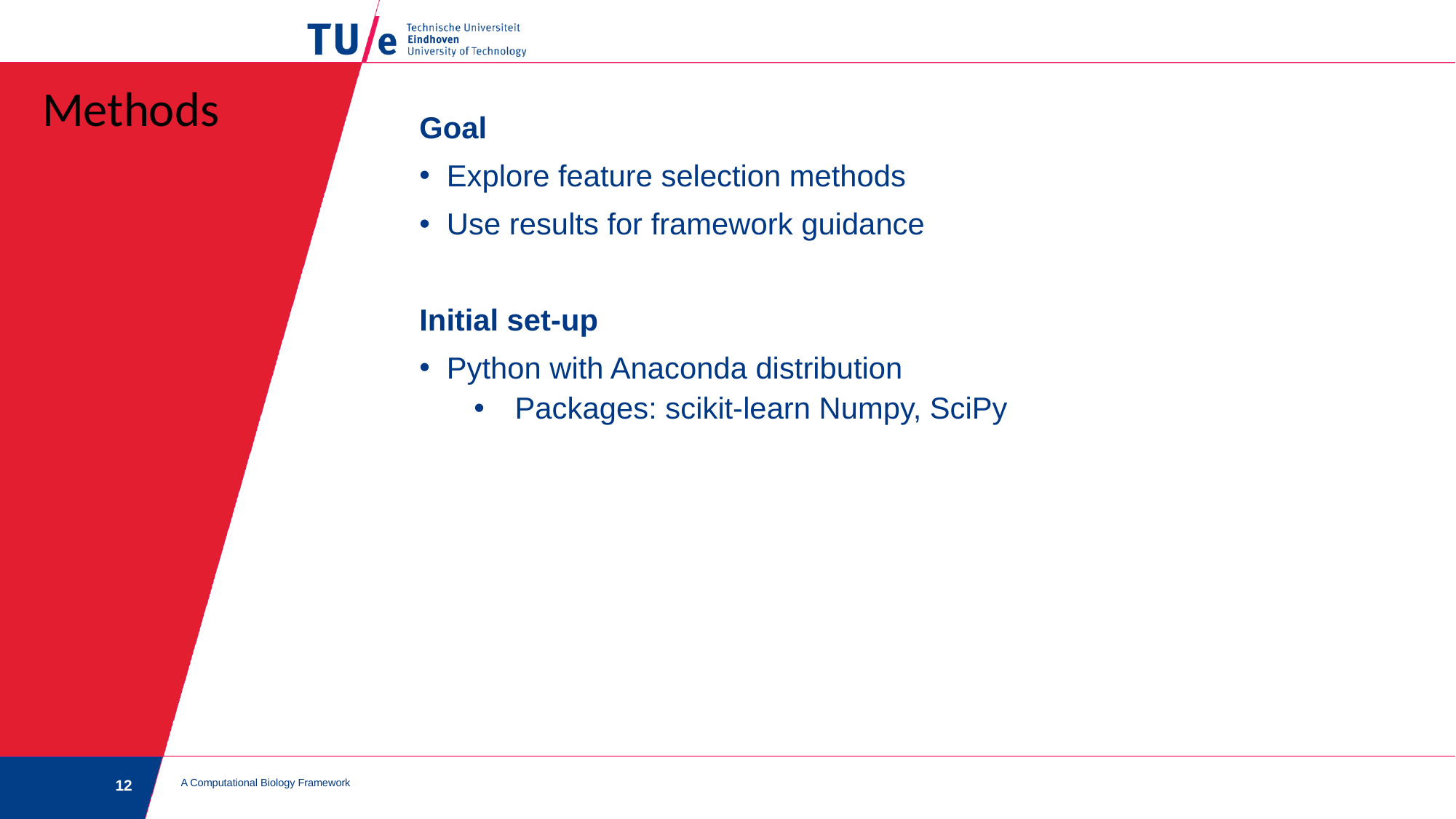

Methods
Goal
Explore feature selection methods
Use results for framework guidance

Initial set-up
Python with Anaconda distribution
Packages: scikit-learn Numpy, SciPy

A Computational Biology Framework